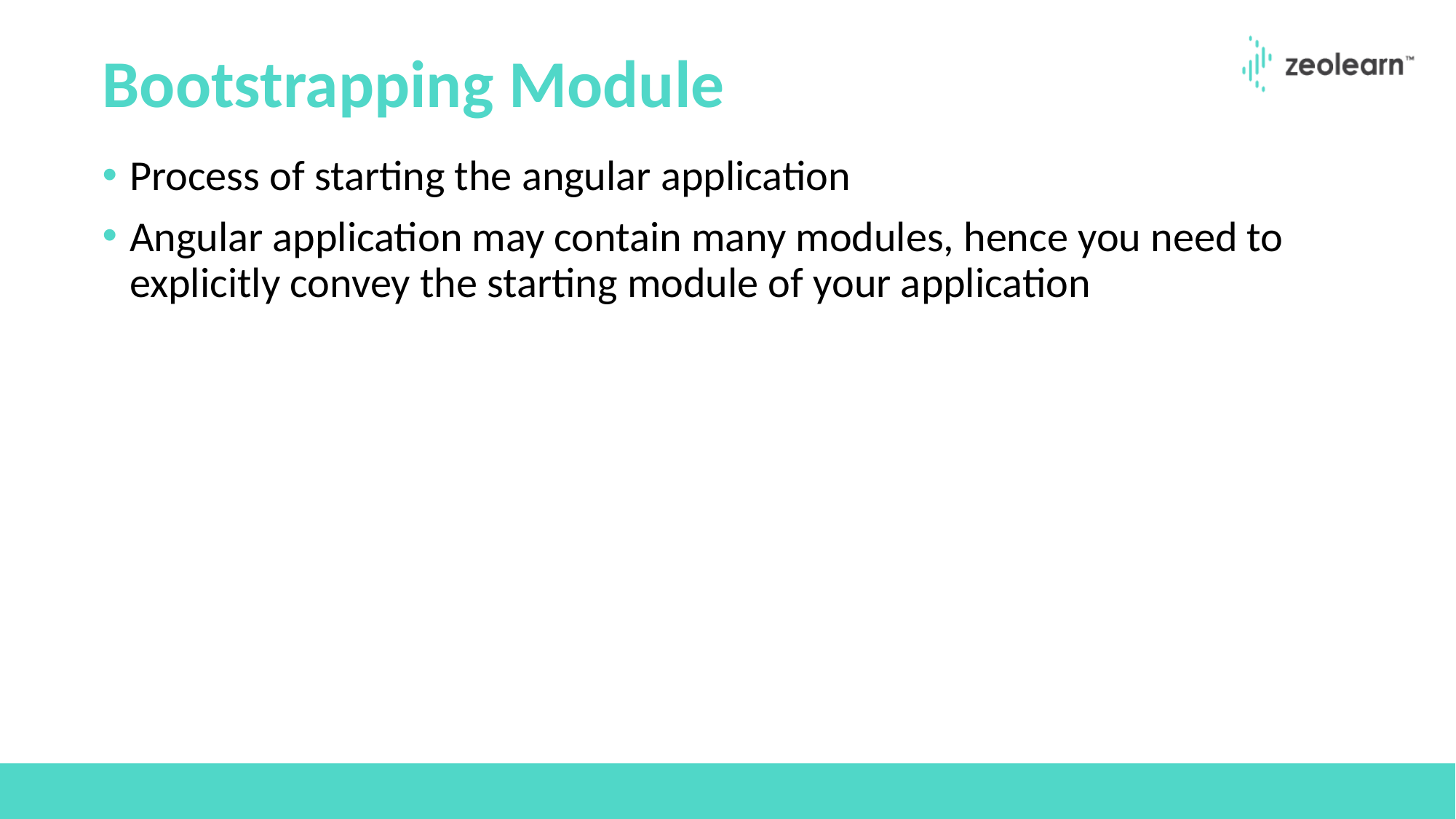

# Bootstrapping Module
Process of starting the angular application
Angular application may contain many modules, hence you need to explicitly convey the starting module of your application